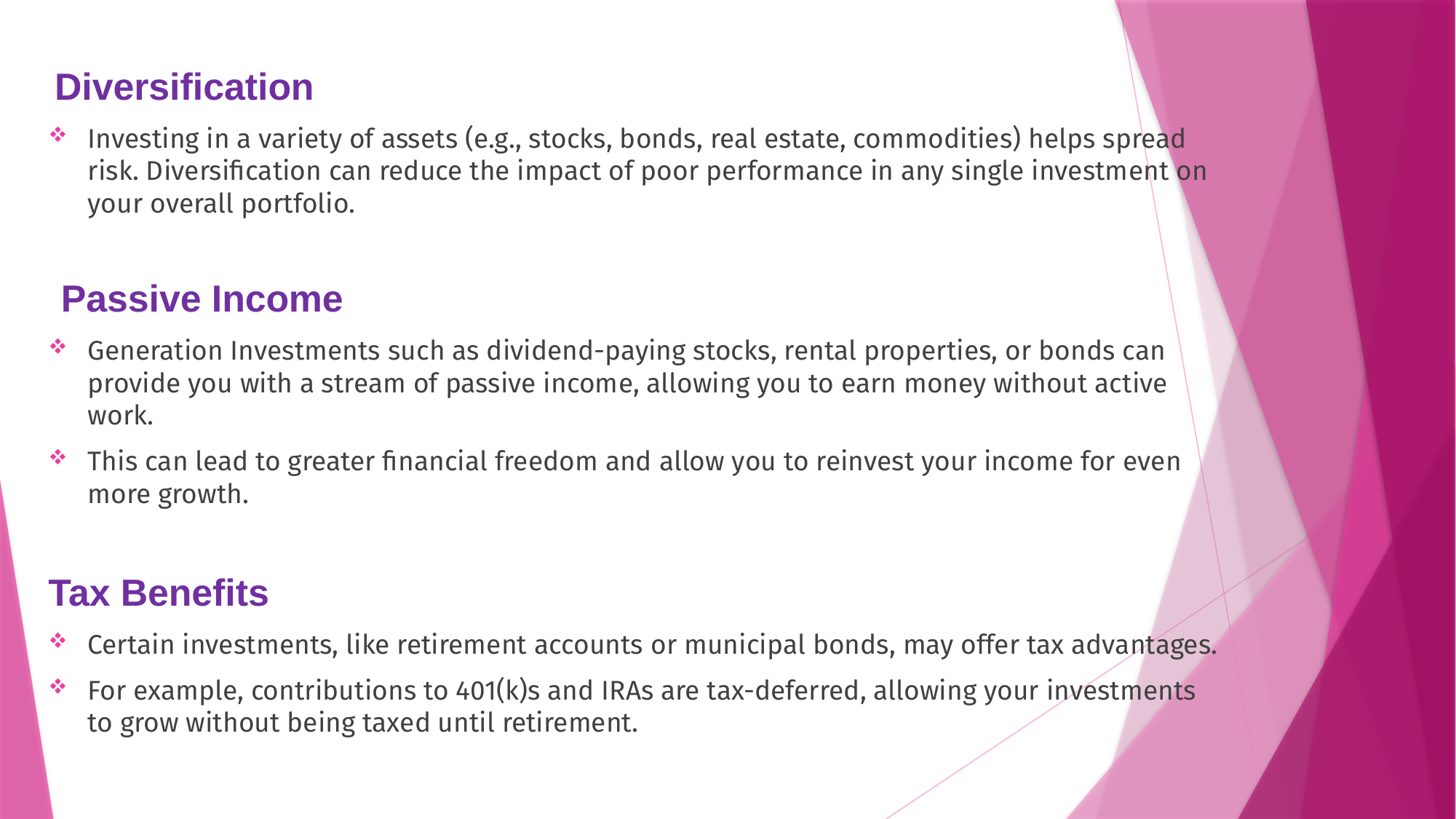

Diversification
Investing in a variety of assets (e.g., stocks, bonds, real estate, commodities) helps spread risk. Diversification can reduce the impact of poor performance in any single investment on your overall portfolio.

  Passive Income
Generation Investments such as dividend-paying stocks, rental properties, or bonds can provide you with a stream of passive income, allowing you to earn money without active work.
This can lead to greater financial freedom and allow you to reinvest your income for even more growth.

Tax Benefits
Certain investments, like retirement accounts or municipal bonds, may offer tax advantages.
For example, contributions to 401(k)s and IRAs are tax-deferred, allowing your investments to grow without being taxed until retirement.